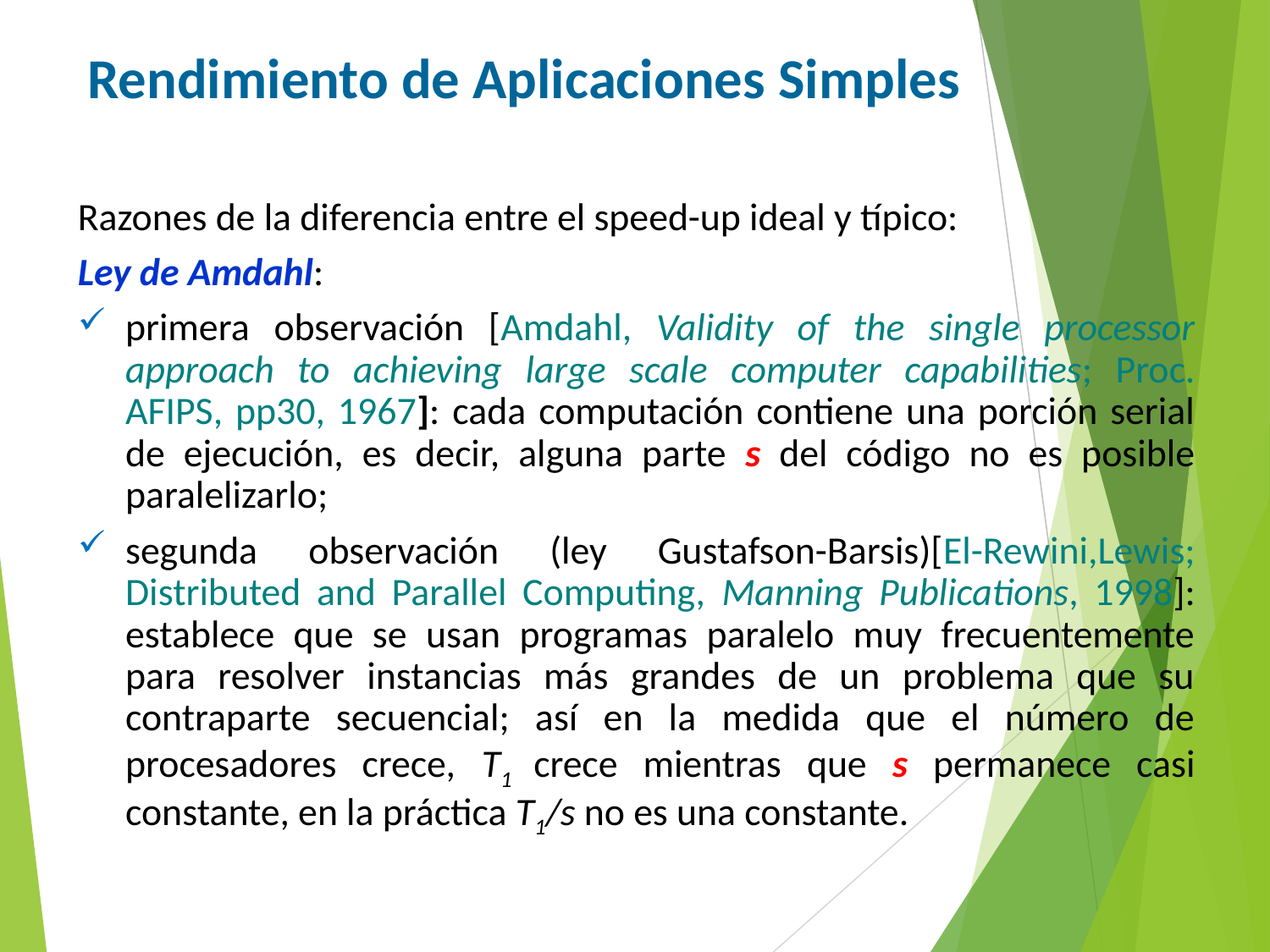

Rendimiento de Aplicaciones Simples
Razones de la diferencia entre el speed-up ideal y típico:
Ley de Amdahl:
primera observación [Amdahl, Validity of the single processor approach to achieving large scale computer capabilities; Proc. AFIPS, pp30, 1967]: cada computación contiene una porción serial de ejecución, es decir, alguna parte s del código no es posible paralelizarlo;
segunda observación (ley Gustafson-Barsis)[El-Rewini,Lewis; Distributed and Parallel Computing, Manning Publications, 1998]: establece que se usan programas paralelo muy frecuentemente para resolver instancias más grandes de un problema que su contraparte secuencial; así en la medida que el número de procesadores crece, T1 crece mientras que s permanece casi constante, en la práctica T1/s no es una constante.